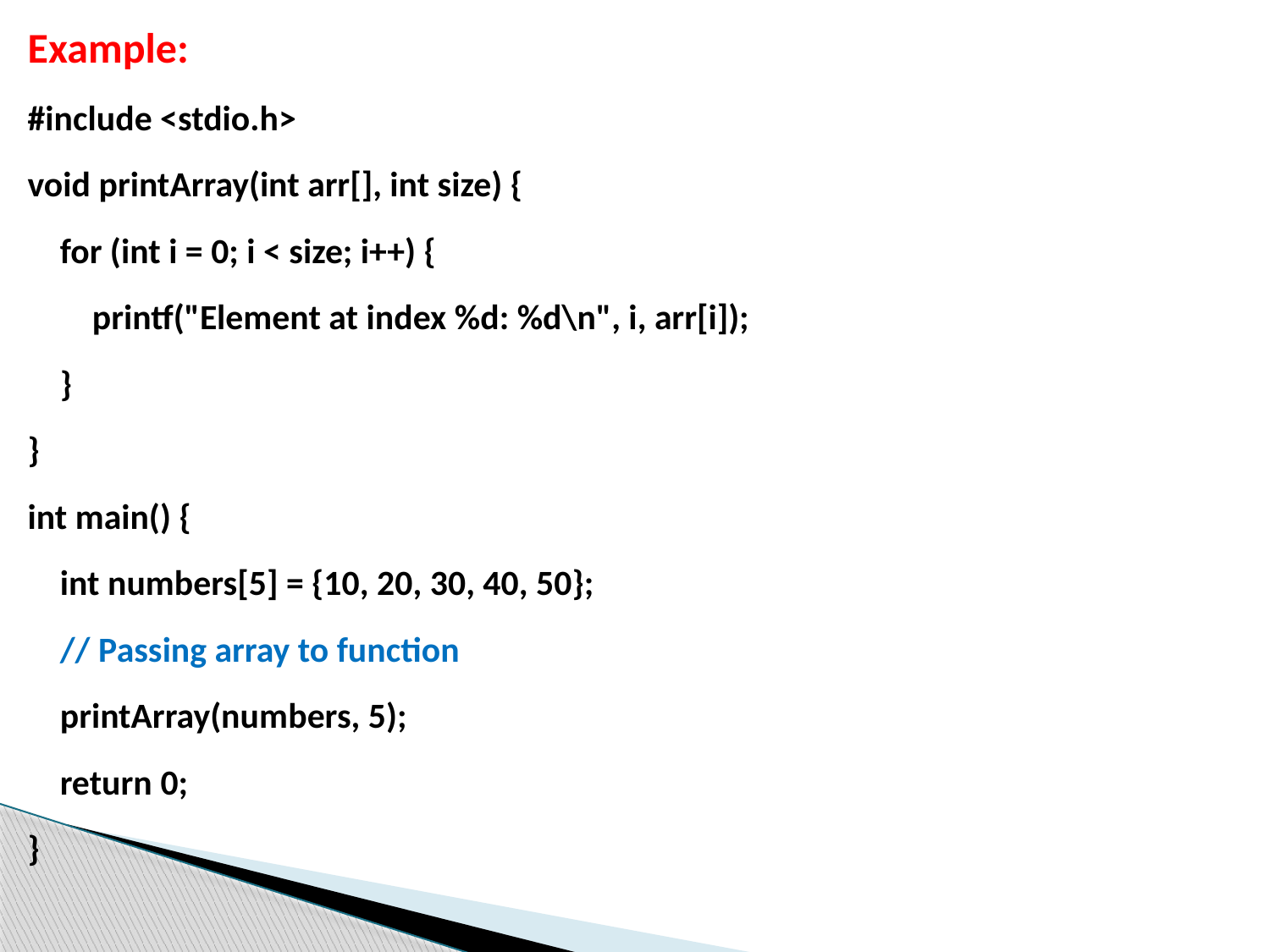

Example:
#include <stdio.h>
void printArray(int arr[], int size) {
    for (int i = 0; i < size; i++) {
        printf("Element at index %d: %d\n", i, arr[i]);
    }
}
int main() {
    int numbers[5] = {10, 20, 30, 40, 50};
    // Passing array to function
    printArray(numbers, 5);
    return 0;
}